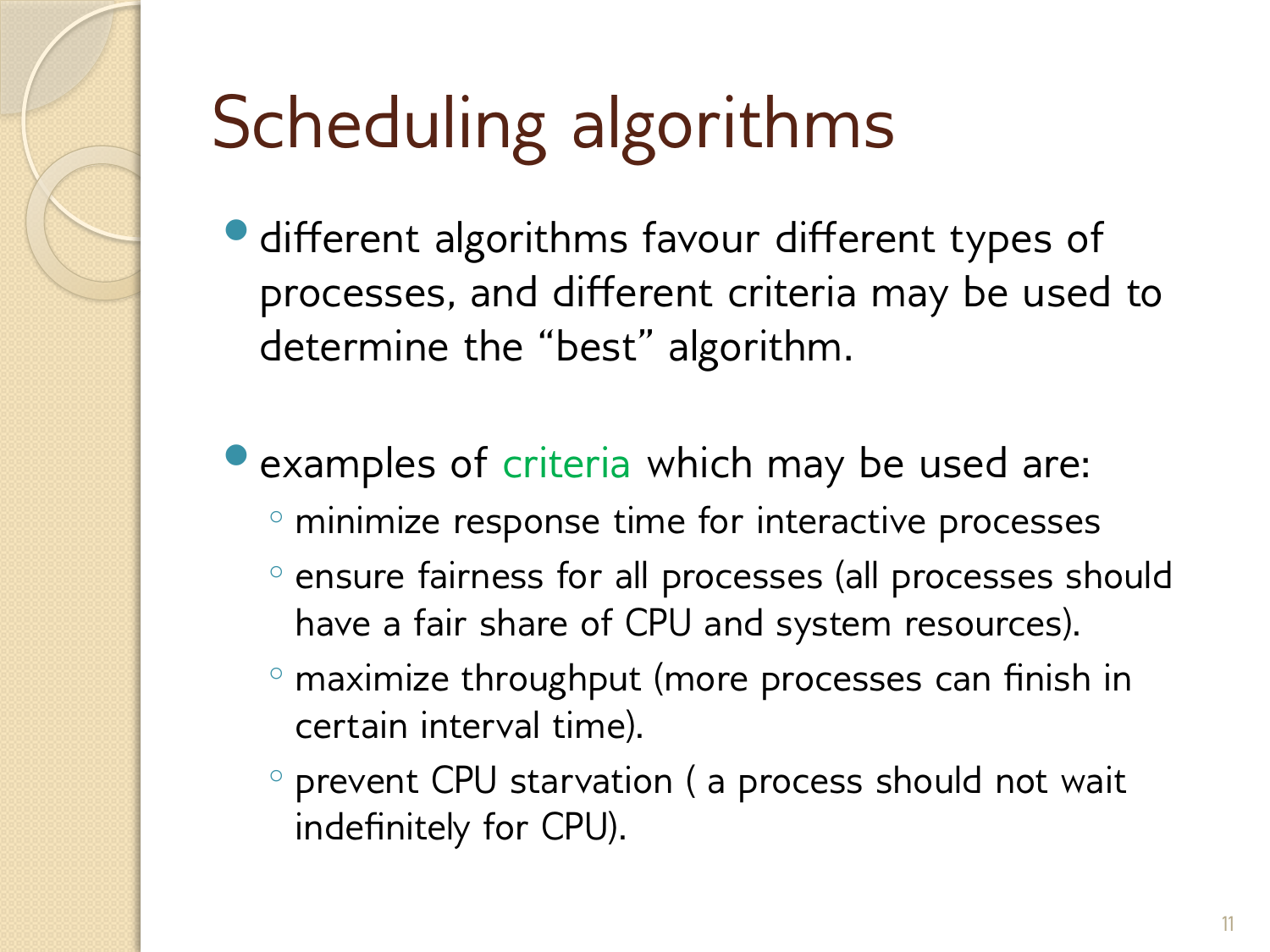

# Scheduling algorithms
different algorithms favour different types of processes, and different criteria may be used to determine the “best” algorithm.
examples of criteria which may be used are:
minimize response time for interactive processes
ensure fairness for all processes (all processes should have a fair share of CPU and system resources).
maximize throughput (more processes can finish in certain interval time).
prevent CPU starvation ( a process should not wait indefinitely for CPU).

11